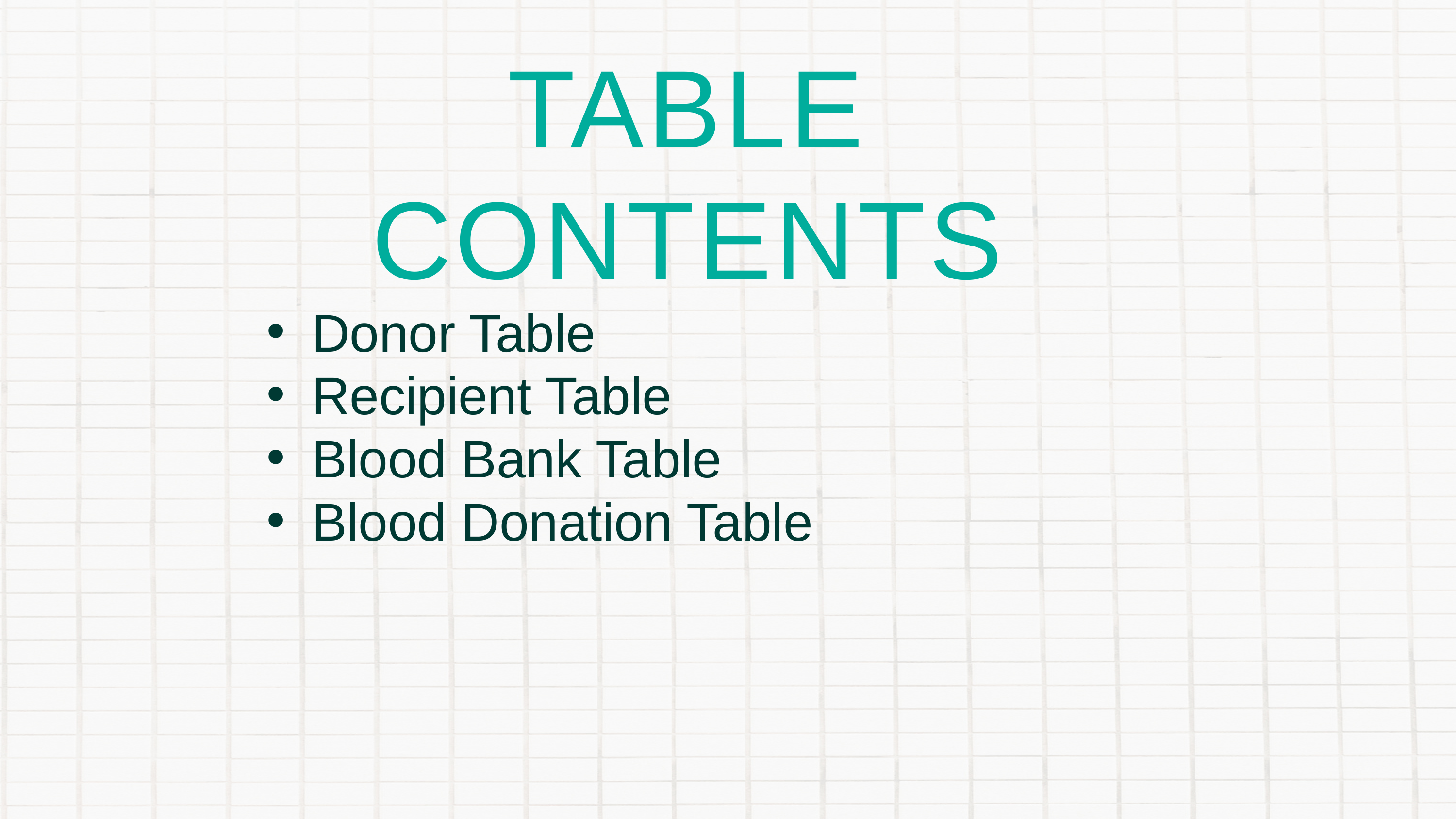

TABLE CONTENTS
Donor Table
Recipient Table
Blood Bank Table
Blood Donation Table